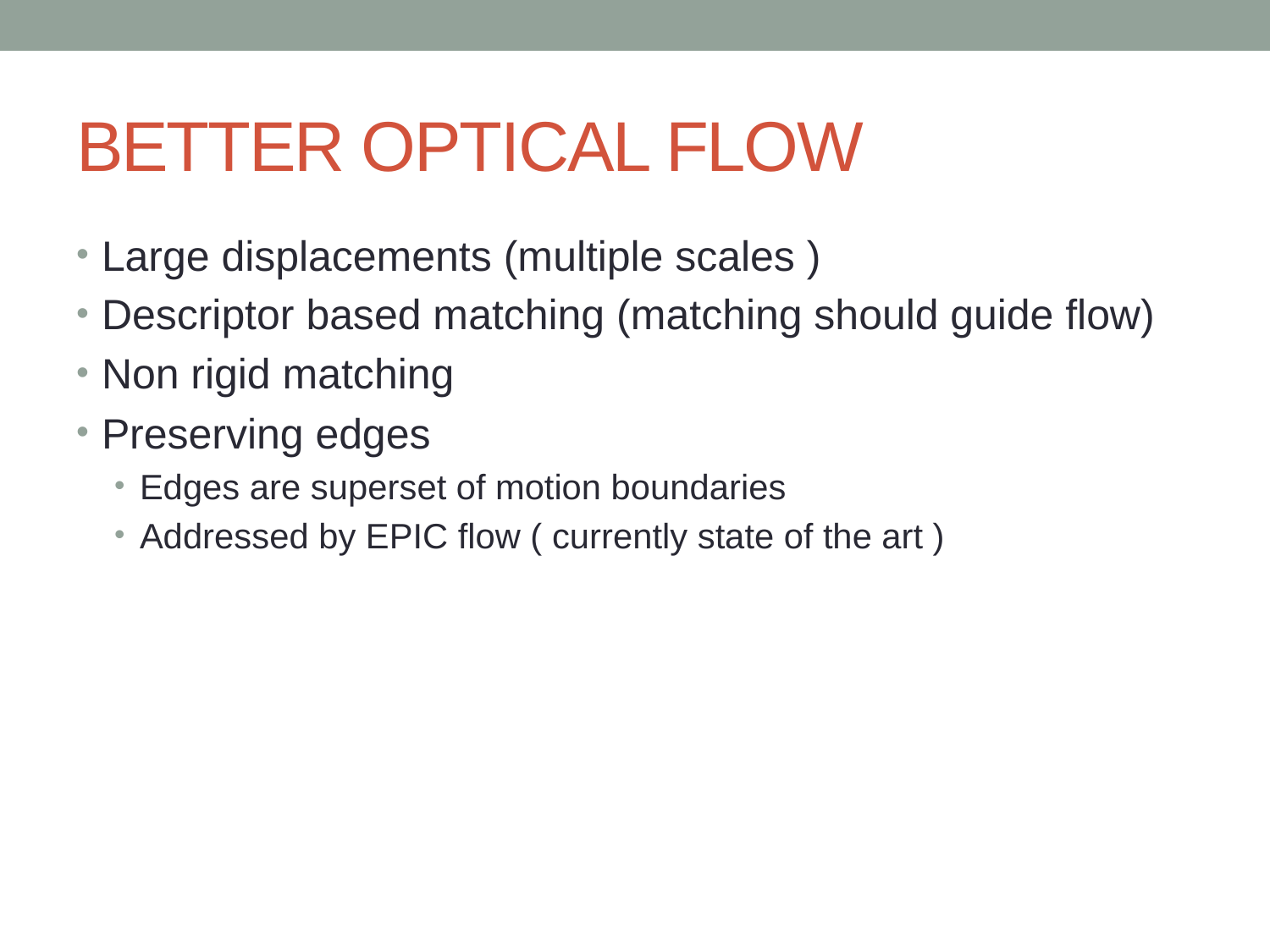

# BETTER OPTICAL FLOW
Large displacements (multiple scales )
Descriptor based matching (matching should guide flow)
Non rigid matching
Preserving edges
Edges are superset of motion boundaries
Addressed by EPIC flow ( currently state of the art )